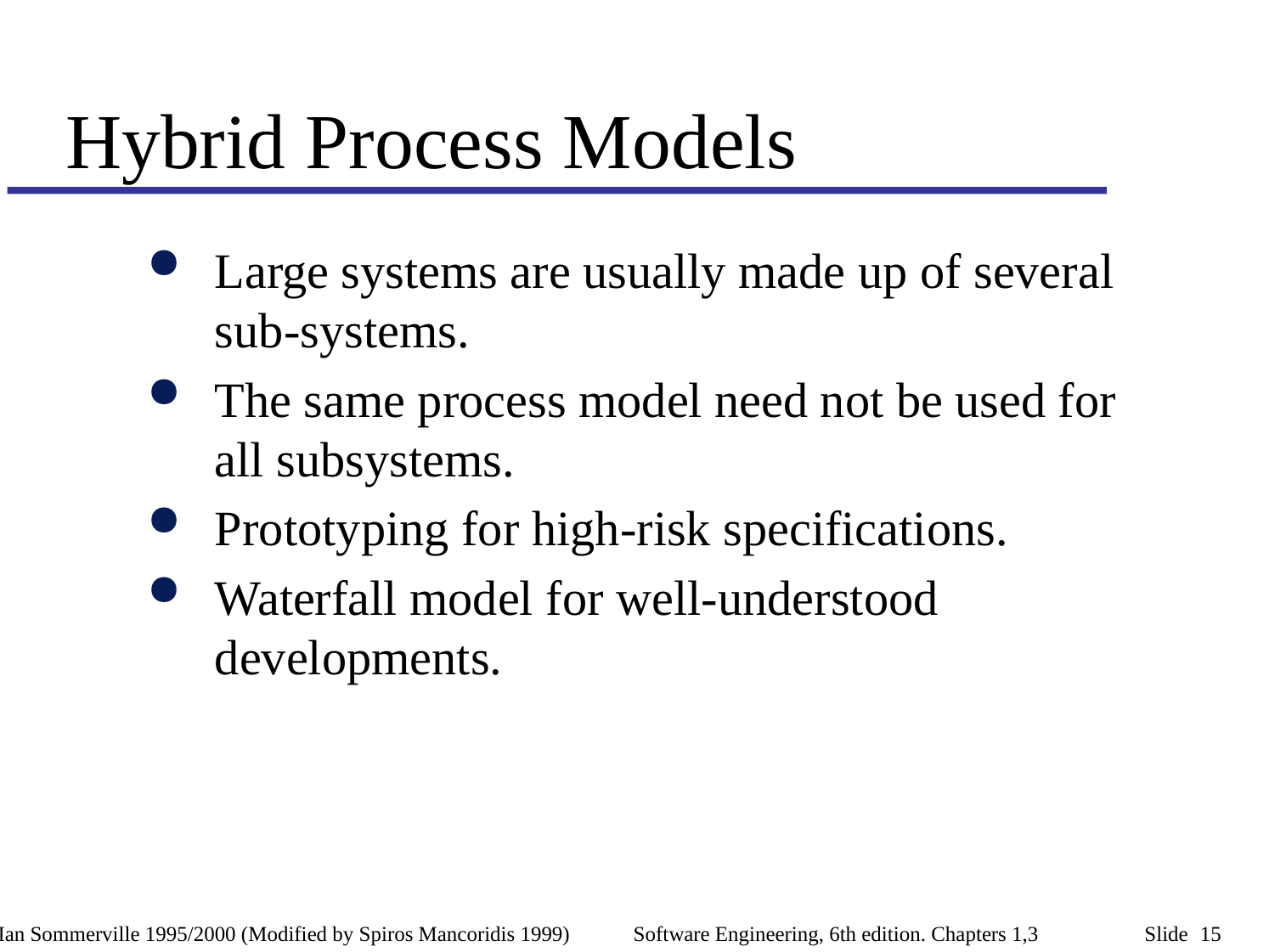

# Hybrid Process Models
Large systems are usually made up of several
sub-systems.
The same process model need not be used for
all subsystems.
Prototyping for high-risk specifications.
Waterfall model for well-understood
developments.